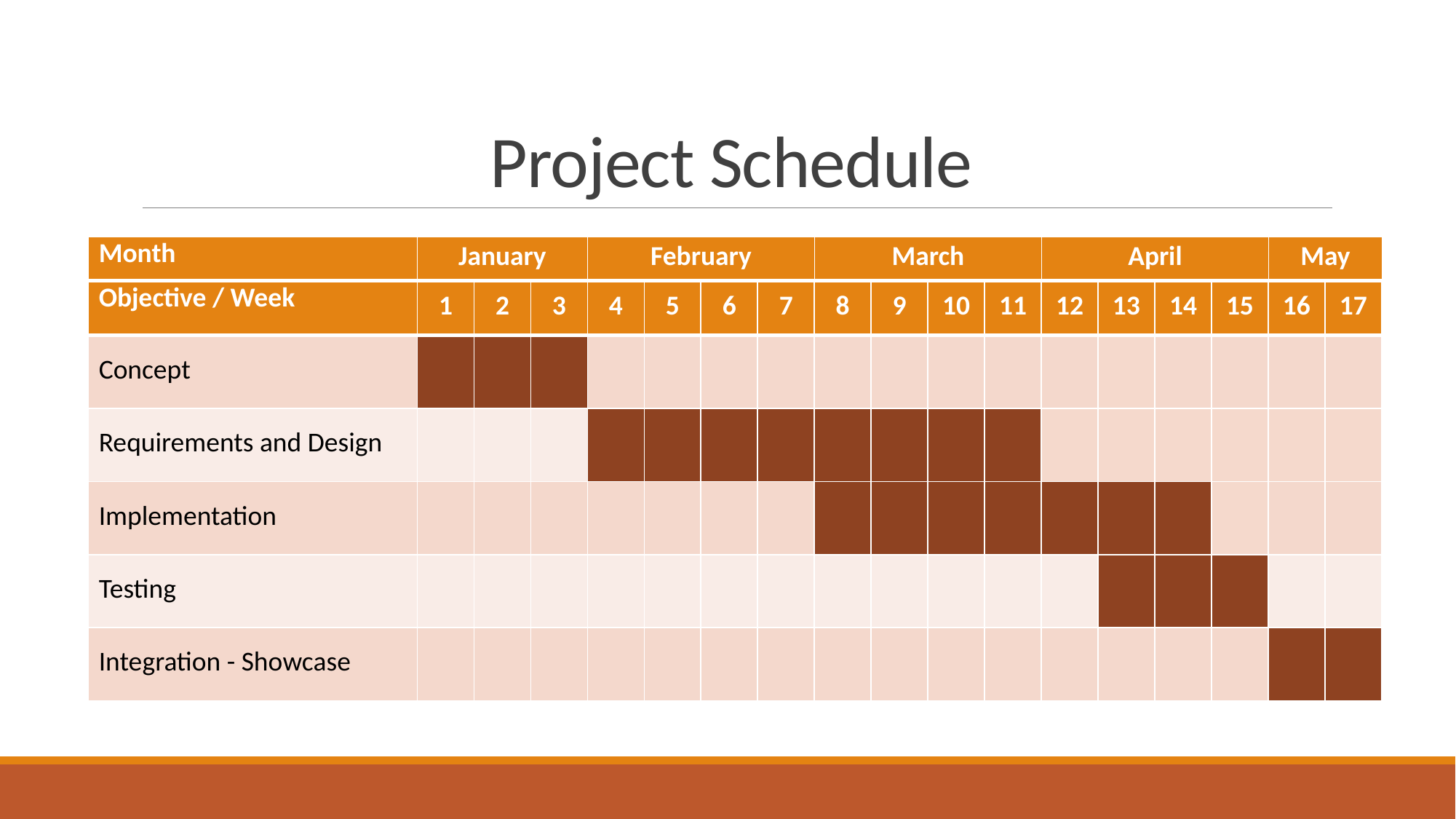

# Project Schedule
| Month | January | February | March | April | May |
| --- | --- | --- | --- | --- | --- |
| Objective / Week | 1 | 2 | 3 | 4 | 5 | 6 | 7 | 8 | 9 | 10 | 11 | 12 | 13 | 14 | 15 | 16 | 17 |
| --- | --- | --- | --- | --- | --- | --- | --- | --- | --- | --- | --- | --- | --- | --- | --- | --- | --- |
| Concept |  |  |  |  |  |  |  |  |  |  |  |  |  |  |  |  |  |
| Requirements and Design |  |  |  |  |  |  |  |  |  |  |  |  |  |  |  |  |  |
| Implementation |  |  |  |  |  |  |  |  |  |  |  |  |  |  |  |  |  |
| Testing |  |  |  |  |  |  |  |  |  |  |  |  |  |  |  |  |  |
| Integration - Showcase |  |  |  |  |  |  |  |  |  |  |  |  |  |  |  |  |  |